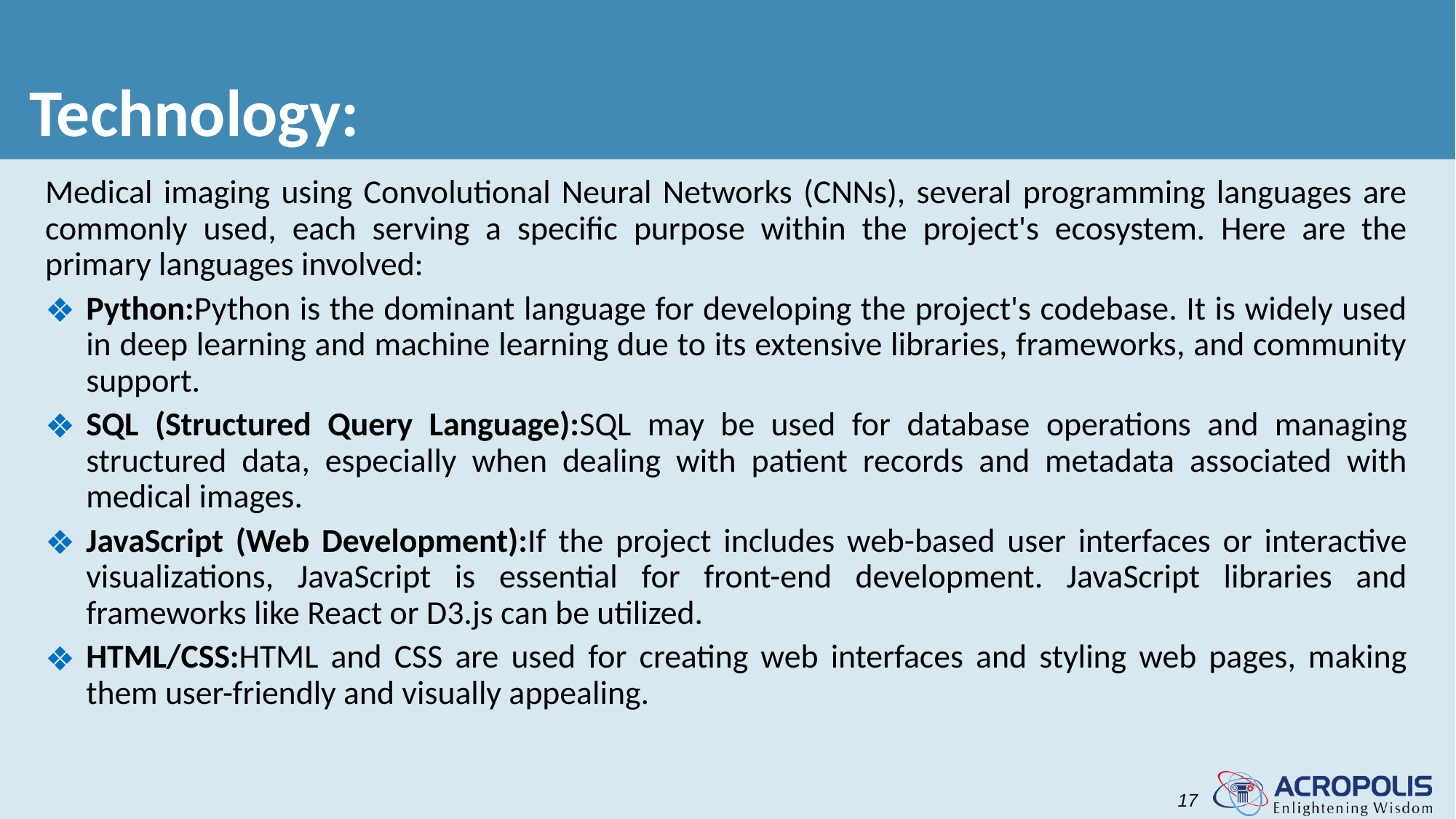

# Technology:
Medical imaging using Convolutional Neural Networks (CNNs), several programming languages are commonly used, each serving a specific purpose within the project's ecosystem. Here are the primary languages involved:
Python:Python is the dominant language for developing the project's codebase. It is widely used in deep learning and machine learning due to its extensive libraries, frameworks, and community support.
SQL (Structured Query Language):SQL may be used for database operations and managing structured data, especially when dealing with patient records and metadata associated with medical images.
JavaScript (Web Development):If the project includes web-based user interfaces or interactive visualizations, JavaScript is essential for front-end development. JavaScript libraries and frameworks like React or D3.js can be utilized.
HTML/CSS:HTML and CSS are used for creating web interfaces and styling web pages, making them user-friendly and visually appealing.

17